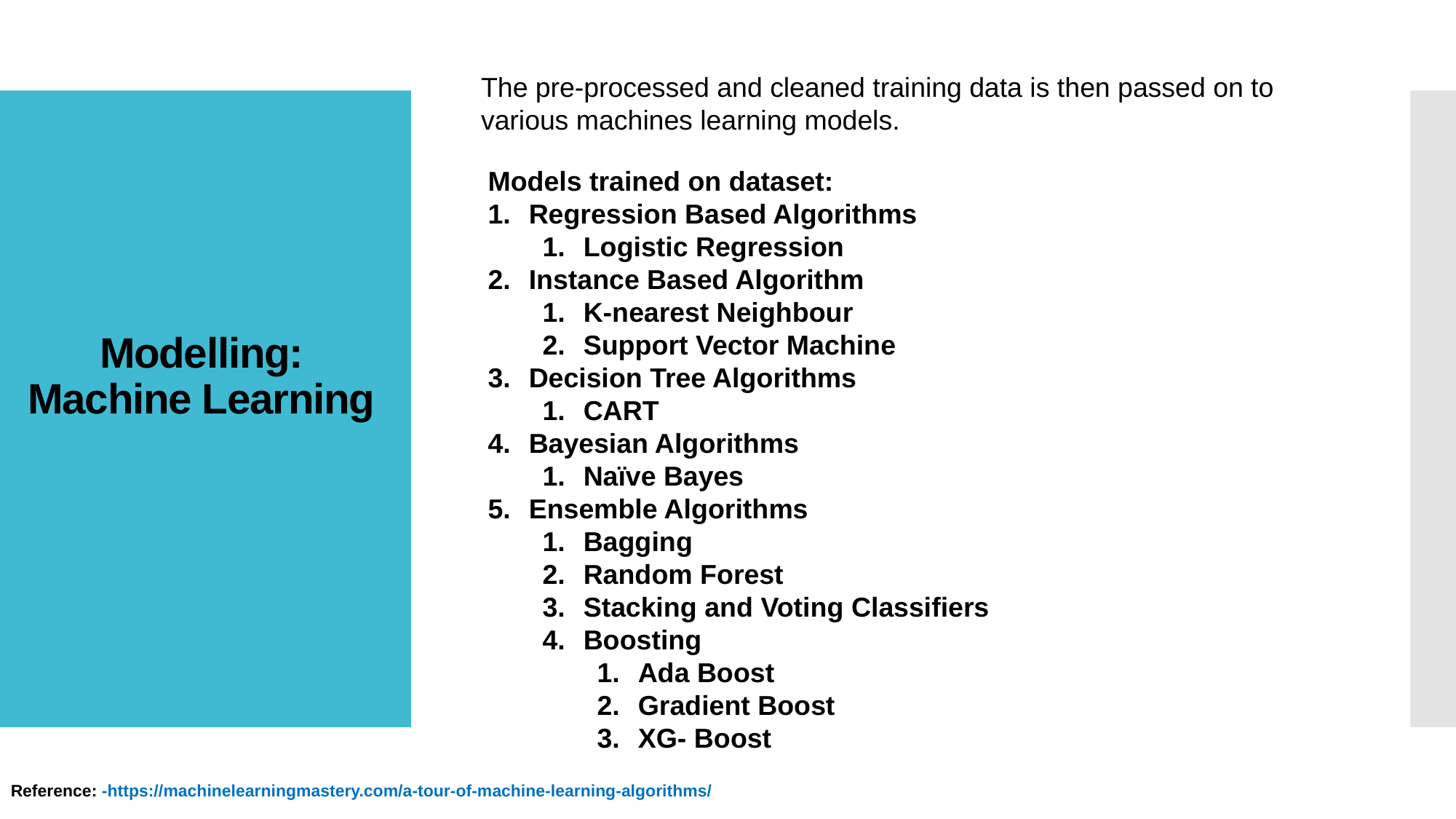

The pre-processed and cleaned training data is then passed on to various machines learning models.
Models trained on dataset:
Regression Based Algorithms
Logistic Regression
Instance Based Algorithm
K-nearest Neighbour
Support Vector Machine
Decision Tree Algorithms
CART
Bayesian Algorithms
Naïve Bayes
Ensemble Algorithms
Bagging
Random Forest
Stacking and Voting Classifiers
Boosting
Ada Boost
Gradient Boost
XG- Boost
# Modelling: Machine Learning
Reference: -https://machinelearningmastery.com/a-tour-of-machine-learning-algorithms/